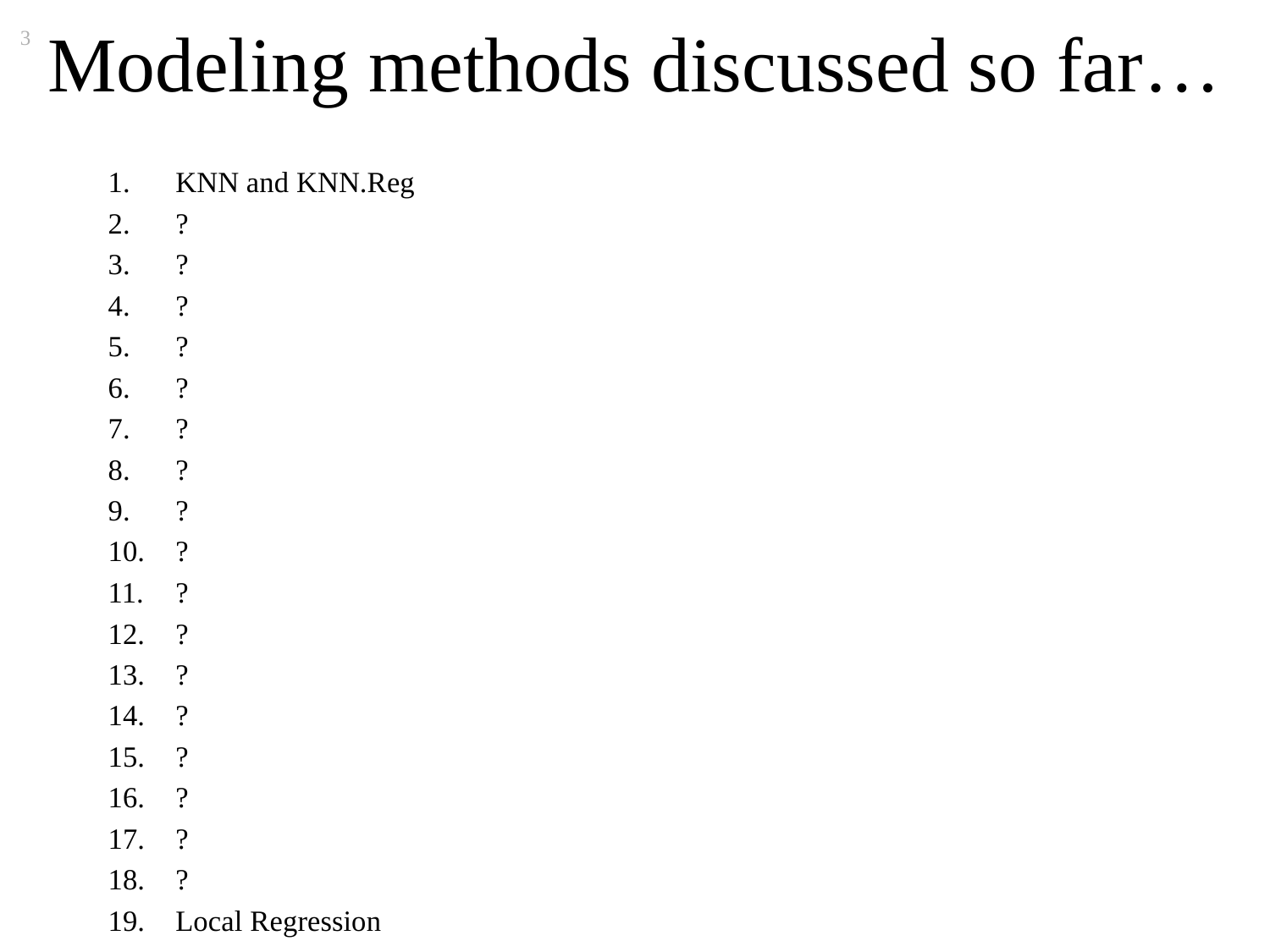

# Modeling methods discussed so far…
3
KNN and KNN.Reg
?
?
?
?
?
?
?
?
?
?
?
?
?
?
?
?
?
Local Regression